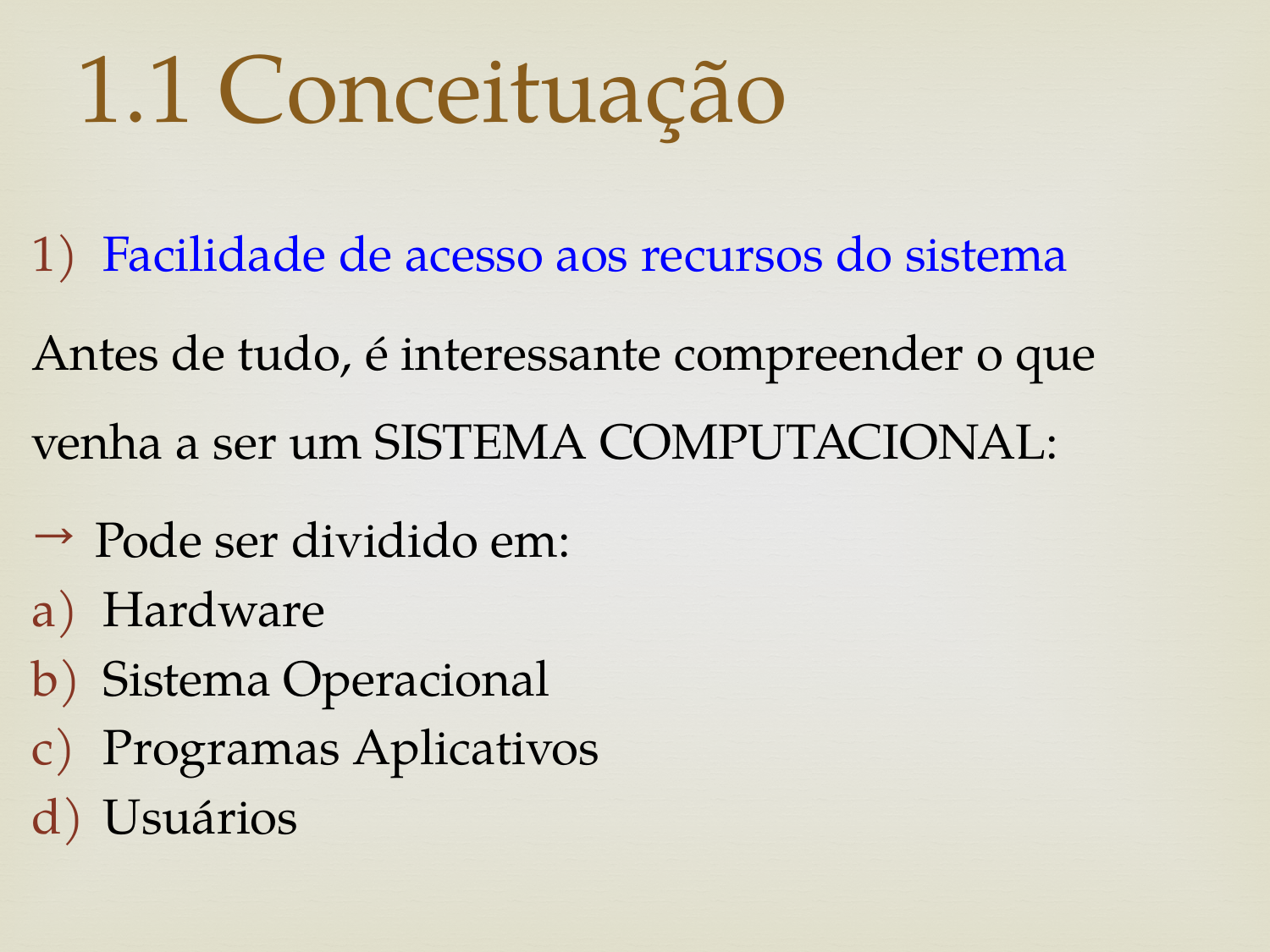

# 1.1 Conceituação
Facilidade de acesso aos recursos do sistema
Antes de tudo, é interessante compreender o que venha a ser um SISTEMA COMPUTACIONAL:
 Pode ser dividido em:
Hardware
Sistema Operacional
Programas Aplicativos
Usuários